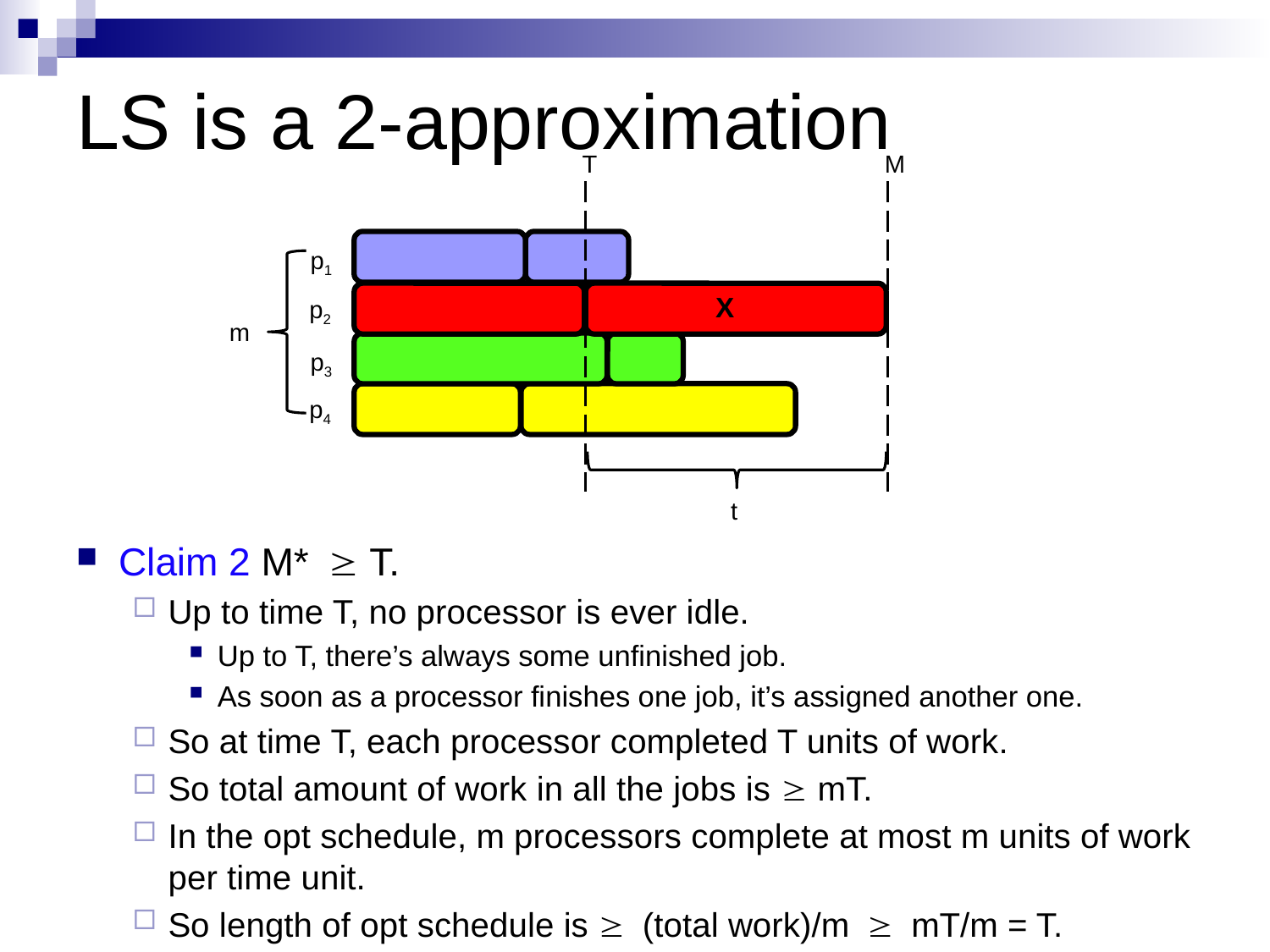

# LS is a 2-approximation
T
M

p1

p2
m
p3
p4

t
X
Claim 2 M* ≥ T.
Up to time T, no processor is ever idle.
Up to T, there’s always some unfinished job.
As soon as a processor finishes one job, it’s assigned another one.
So at time T, each processor completed T units of work.
So total amount of work in all the jobs is ≥ mT.
In the opt schedule, m processors complete at most m units of work per time unit.
So length of opt schedule is ≥ (total work)/m ≥ mT/m = T.